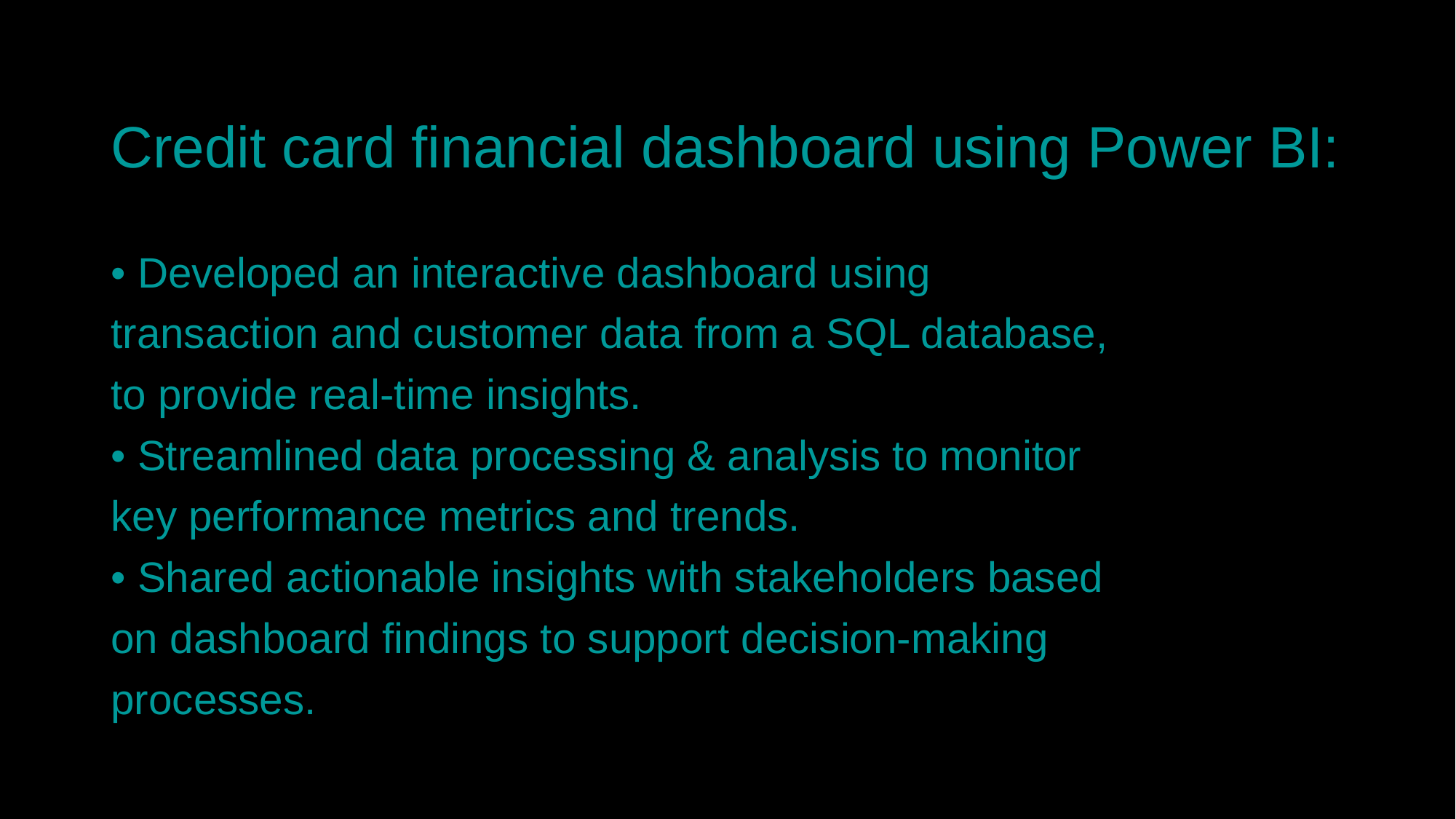

# Credit card financial dashboard using Power BI:
• Developed an interactive dashboard using
transaction and customer data from a SQL database,
to provide real-time insights.
• Streamlined data processing & analysis to monitor
key performance metrics and trends.
• Shared actionable insights with stakeholders based
on dashboard findings to support decision-making
processes.